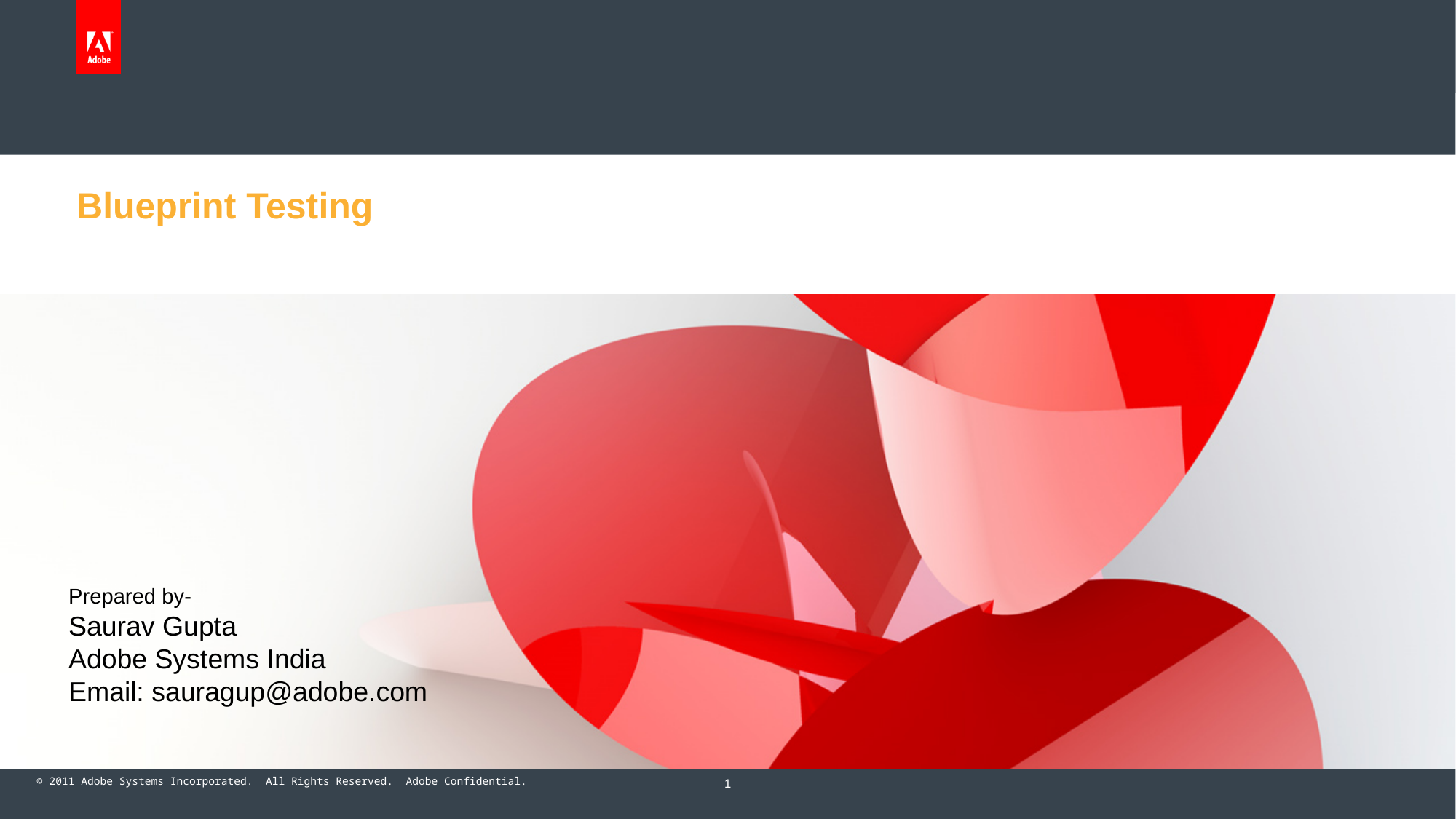

# Blueprint Testing

Prepared by-
Saurav Gupta
Adobe Systems India
Email: sauragup@adobe.com
1